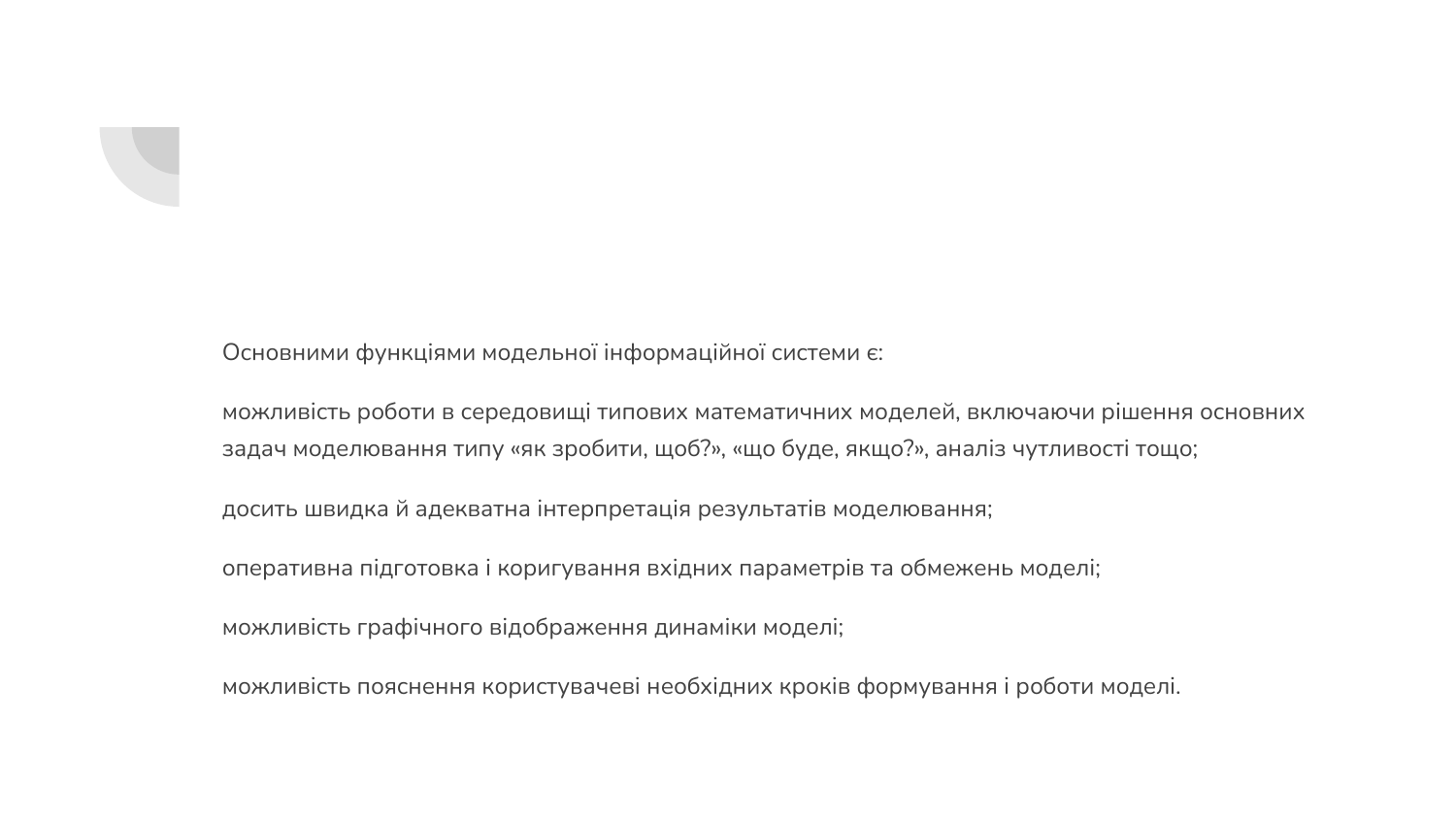

#
Основними функціями модельної інформаційної системи є:
можливість роботи в середовищі типових математичних моделей, включаючи рішення основних задач моделювання типу «як зробити, щоб?», «що буде, якщо?», аналіз чутливості тощо;
досить швидка й адекватна інтерпретація результатів моделювання;
оперативна підготовка і коригування вхідних параметрів та обмежень моделі;
можливість графічного відображення динаміки моделі;
можливість пояснення користувачеві необхідних кроків формування і роботи моделі.